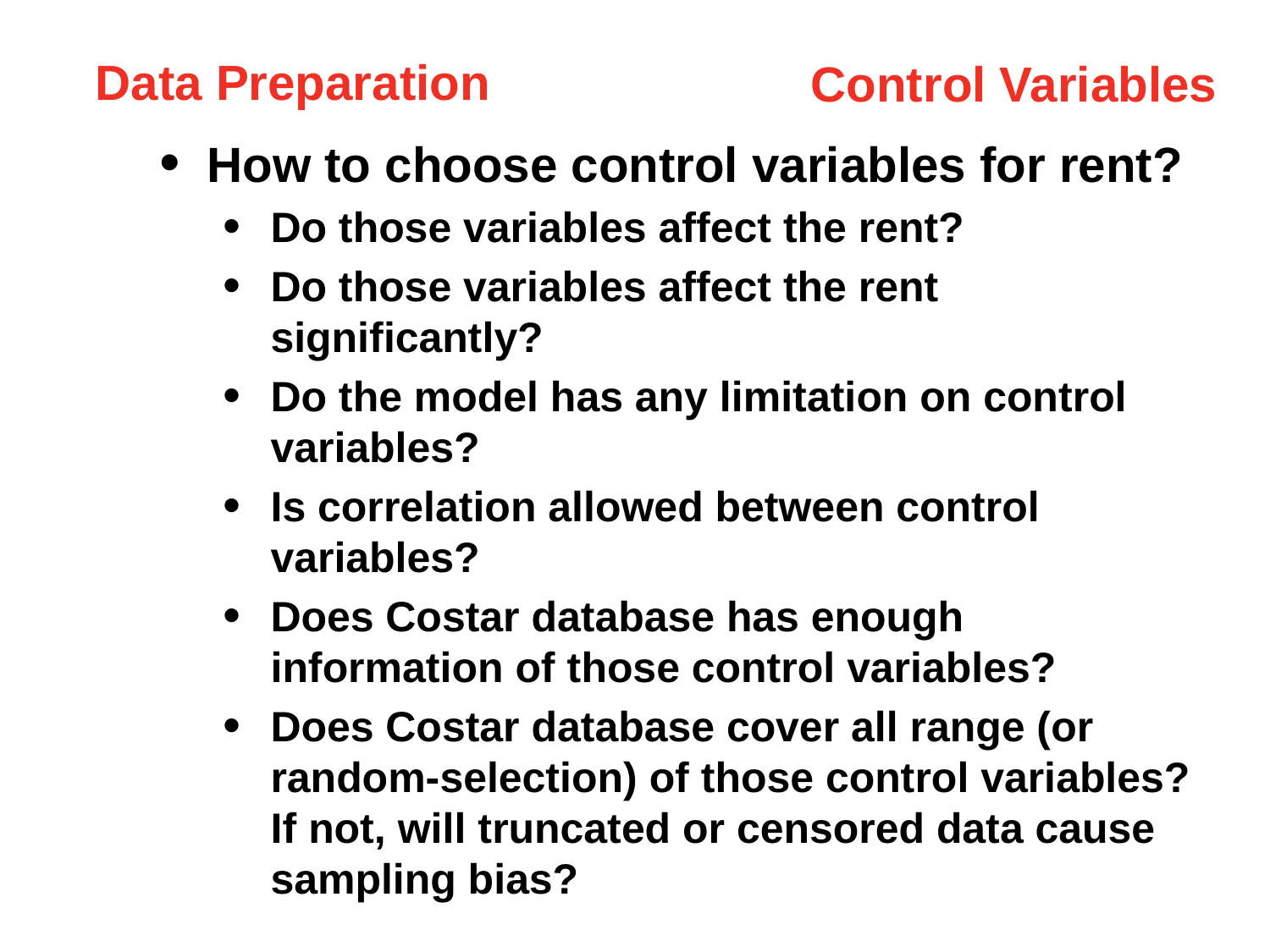

Data Preparation
Control Variables
How to choose control variables for rent?
Do those variables affect the rent?
Do those variables affect the rent significantly?
Do the model has any limitation on control variables?
Is correlation allowed between control variables?
Does Costar database has enough information of those control variables?
Does Costar database cover all range (or random-selection) of those control variables? If not, will truncated or censored data cause sampling bias?